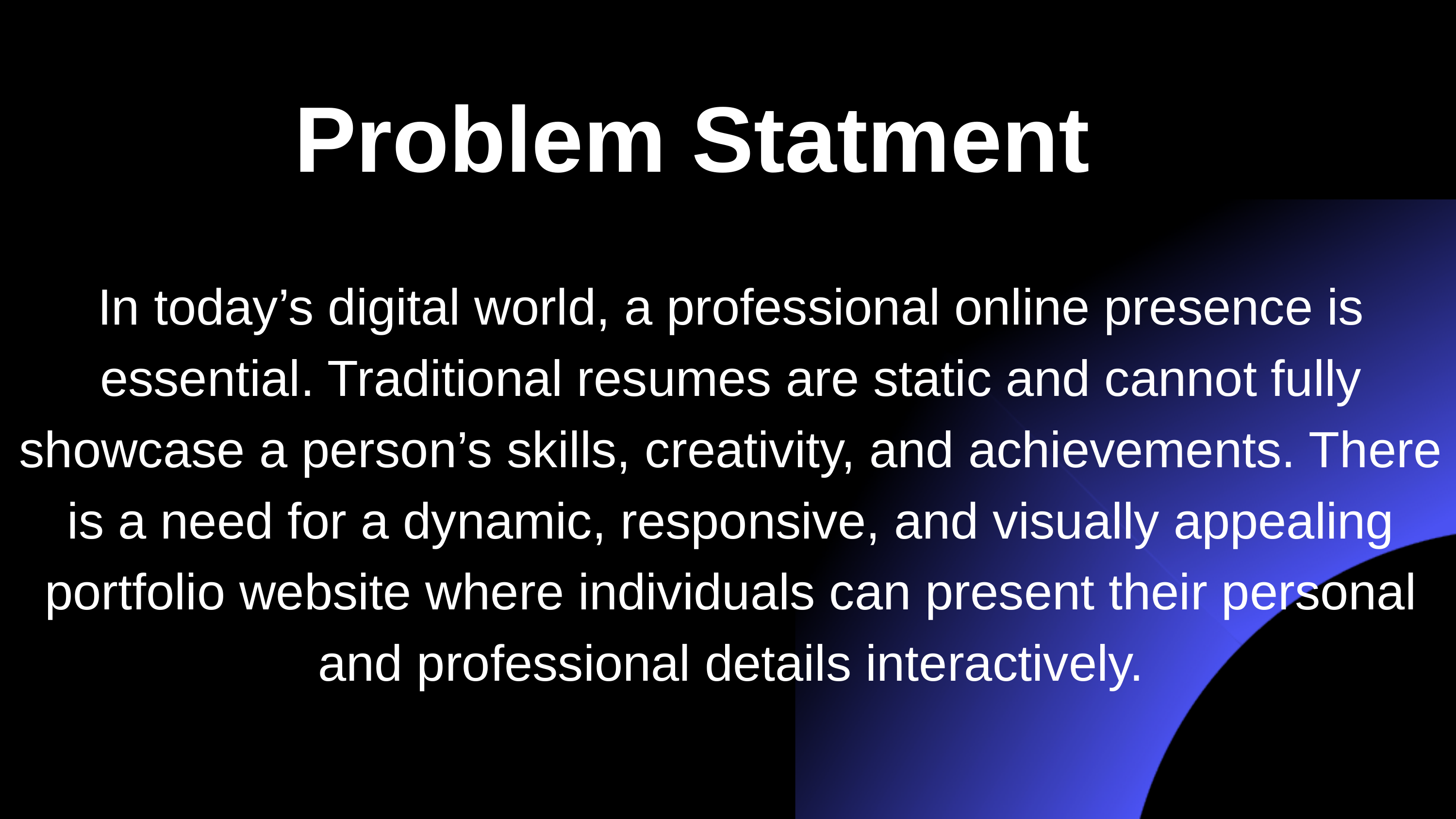

Problem Statment

In today’s digital world, a professional online presence is essential. Traditional resumes are static and cannot fully showcase a person’s skills, creativity, and achievements. There is a need for a dynamic, responsive, and visually appealing portfolio website where individuals can present their personal and professional details interactively.